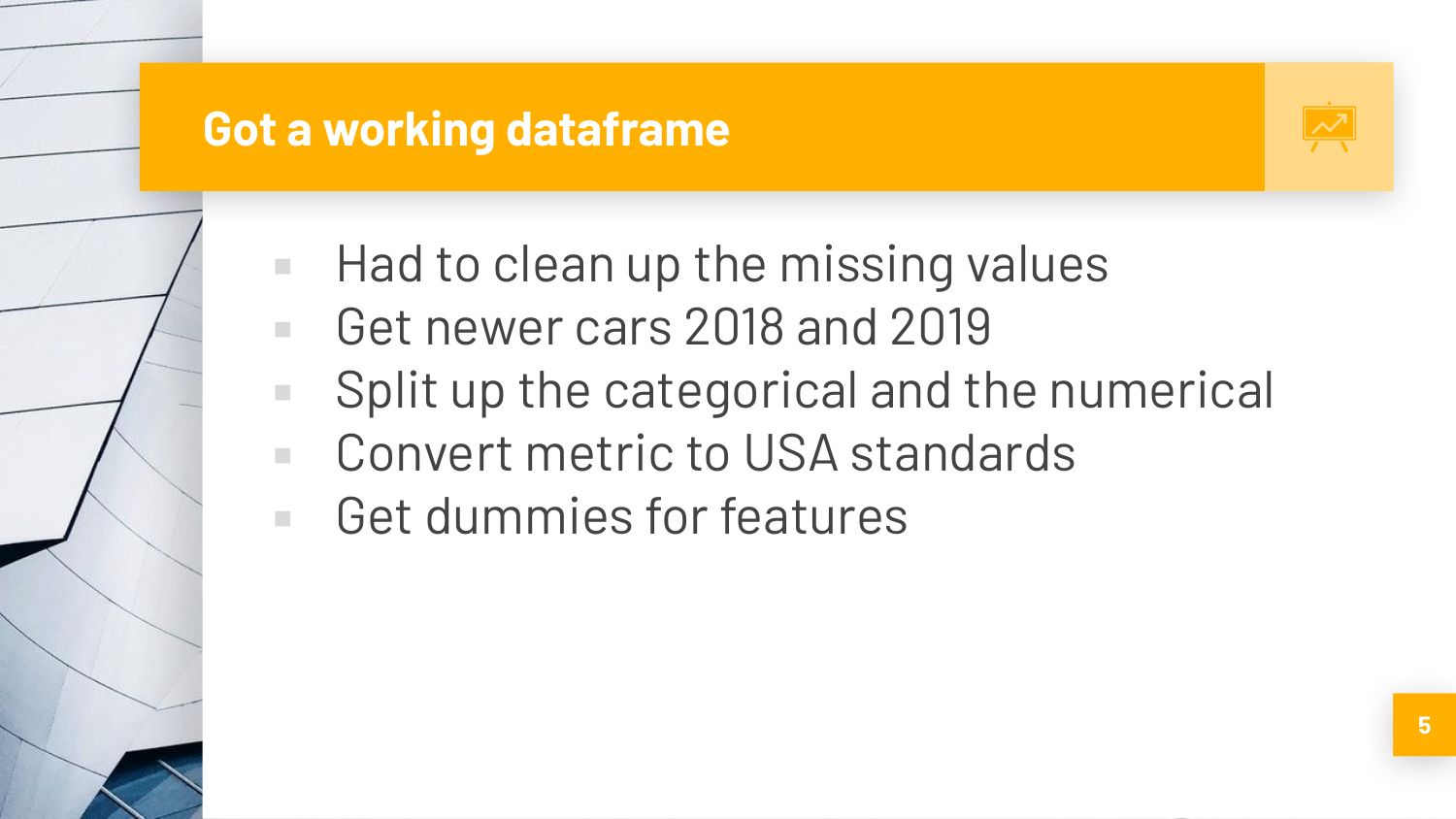

# Got a working dataframe

Had to clean up the missing values
Get newer cars 2018 and 2019
Split up the categorical and the numerical
Convert metric to USA standards
Get dummies for features

5